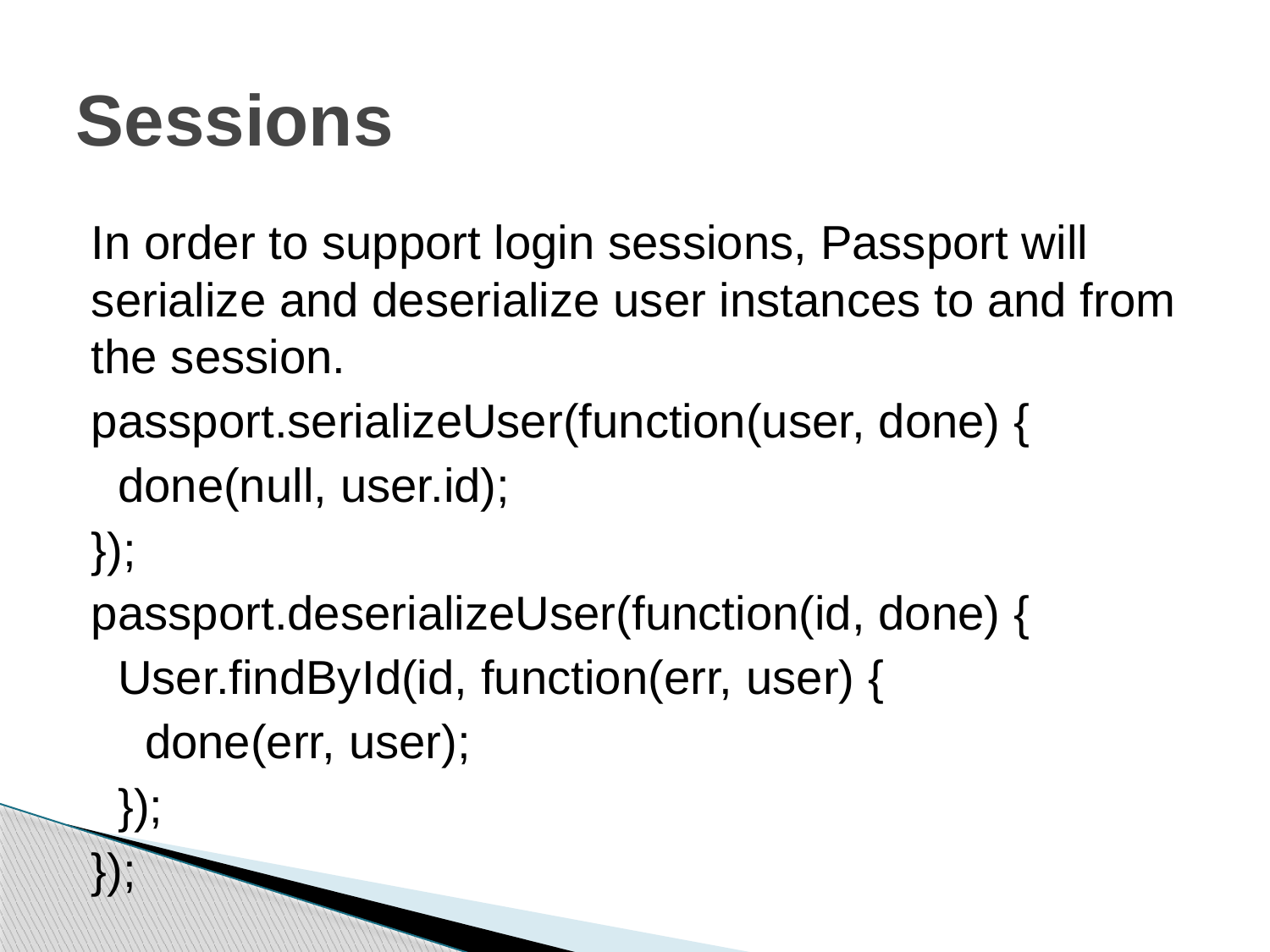

# Sessions
In order to support login sessions, Passport will serialize and deserialize user instances to and from the session.
passport.serializeUser(function(user, done) {
  done(null, user.id);
});
passport.deserializeUser(function(id, done) {
  User.findById(id, function(err, user) {
    done(err, user);
  });
});